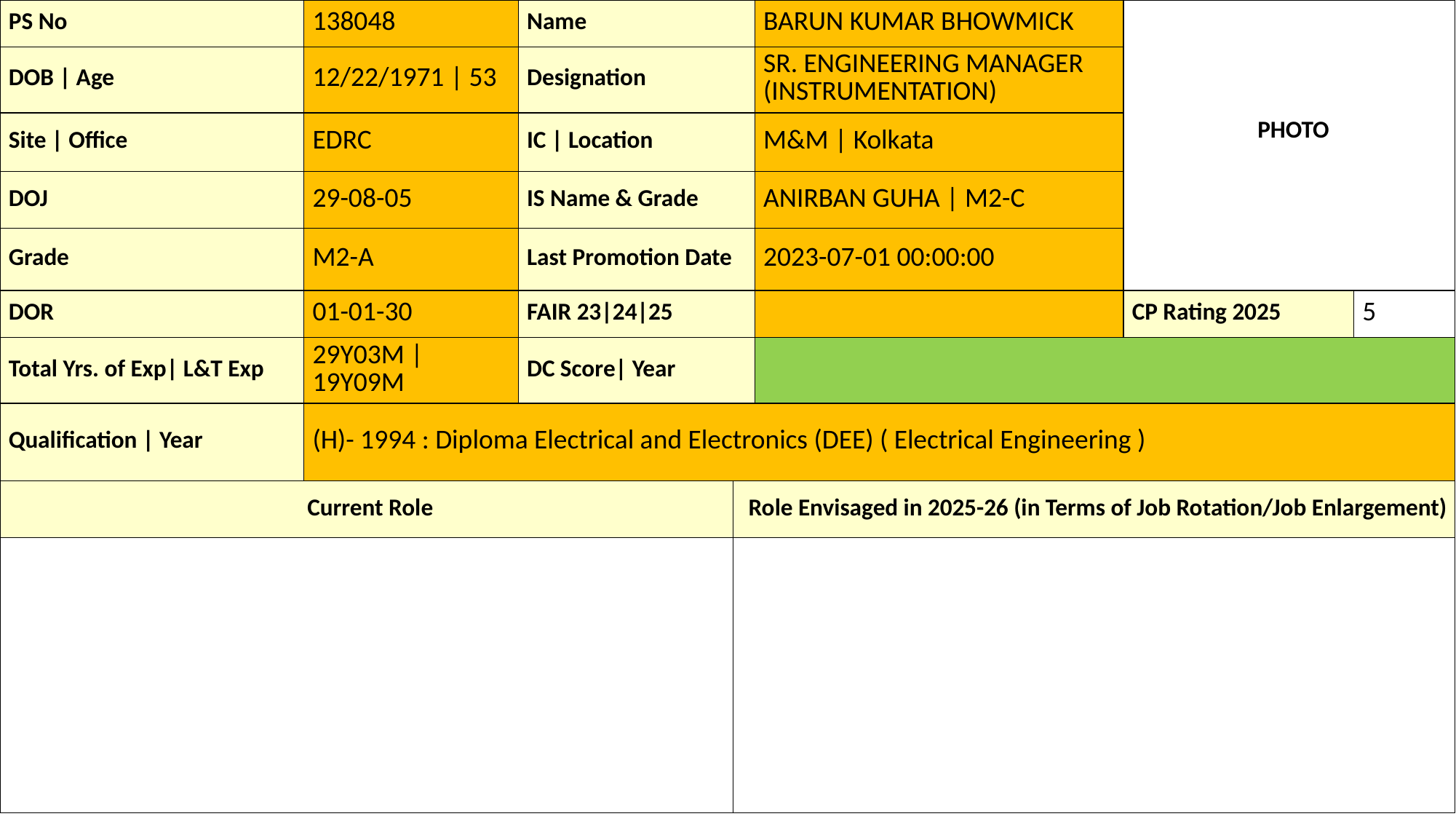

| PS No | 138048 | Name |  | BARUN KUMAR BHOWMICK | PHOTO |  |
| --- | --- | --- | --- | --- | --- | --- |
| DOB | Age | 12/22/1971 | 53 | Designation |  | SR. ENGINEERING MANAGER (INSTRUMENTATION) |  |  |
| Site | Office | EDRC | IC | Location |  | M&M | Kolkata |  |  |
| DOJ | 29-08-05 | IS Name & Grade |  | ANIRBAN GUHA | M2-C |  |  |
| Grade | M2-A | Last Promotion Date |  | 2023-07-01 00:00:00 |  |  |
| DOR | 01-01-30 | FAIR 23|24|25 |  |  | CP Rating 2025 | 5 |
| Total Yrs. of Exp| L&T Exp | 29Y03M | 19Y09M | DC Score| Year |  |  |  |  |
| Qualification | Year | (H)- 1994 : Diploma Electrical and Electronics (DEE) ( Electrical Engineering ) |  |  |  |  |  |
| Current Role |  |  | Role Envisaged in 2025-26 (in Terms of Job Rotation/Job Enlargement) |  |  |  |
|  |  |  |  |  |  |  |